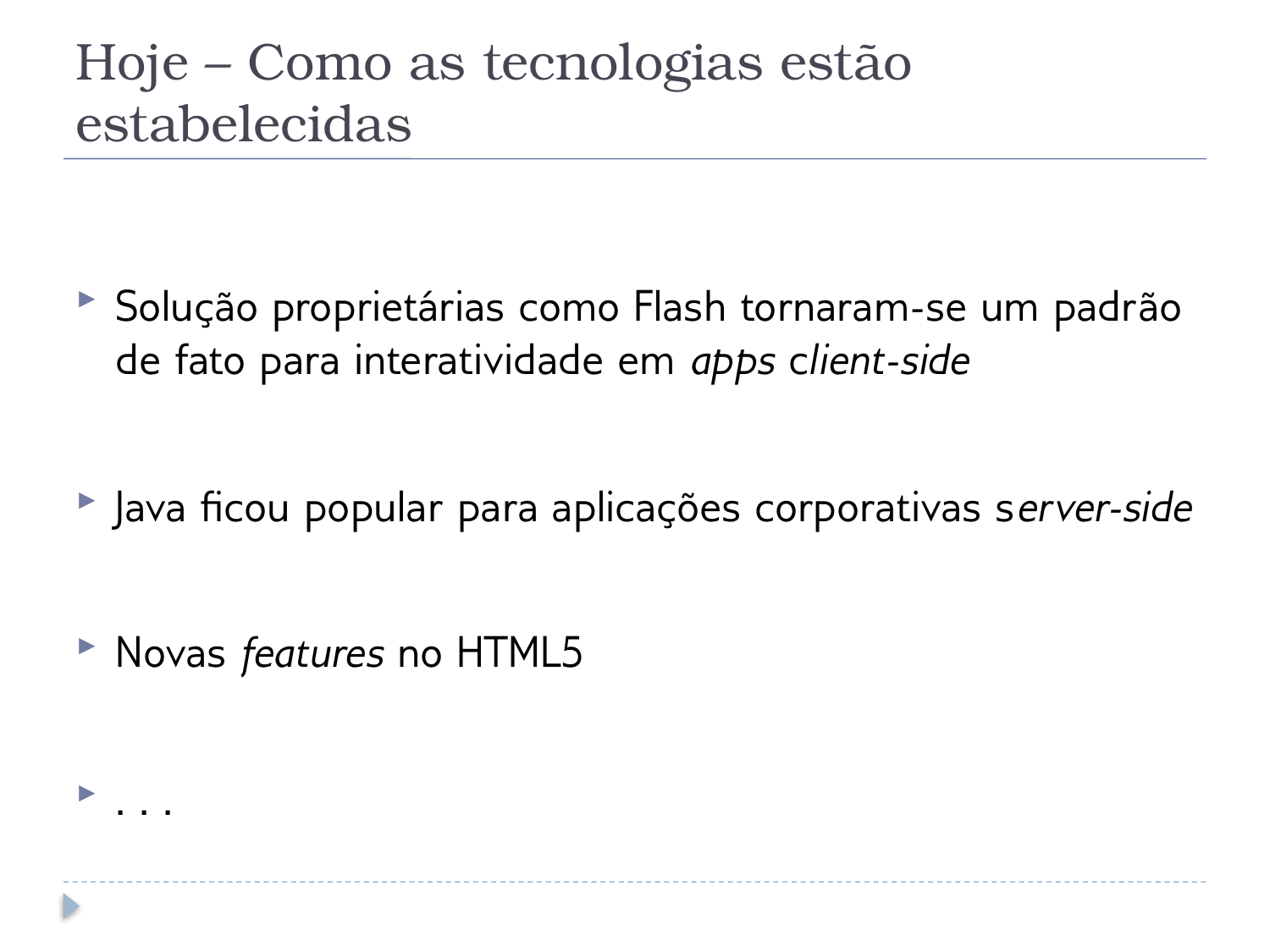

# Hoje – Como as tecnologias estão estabelecidas

Solução proprietárias como Flash tornaram-se um padrão de fato para interatividade em apps client-side

Java ficou popular para aplicações corporativas server-side

Novas features no HTML5

. . .